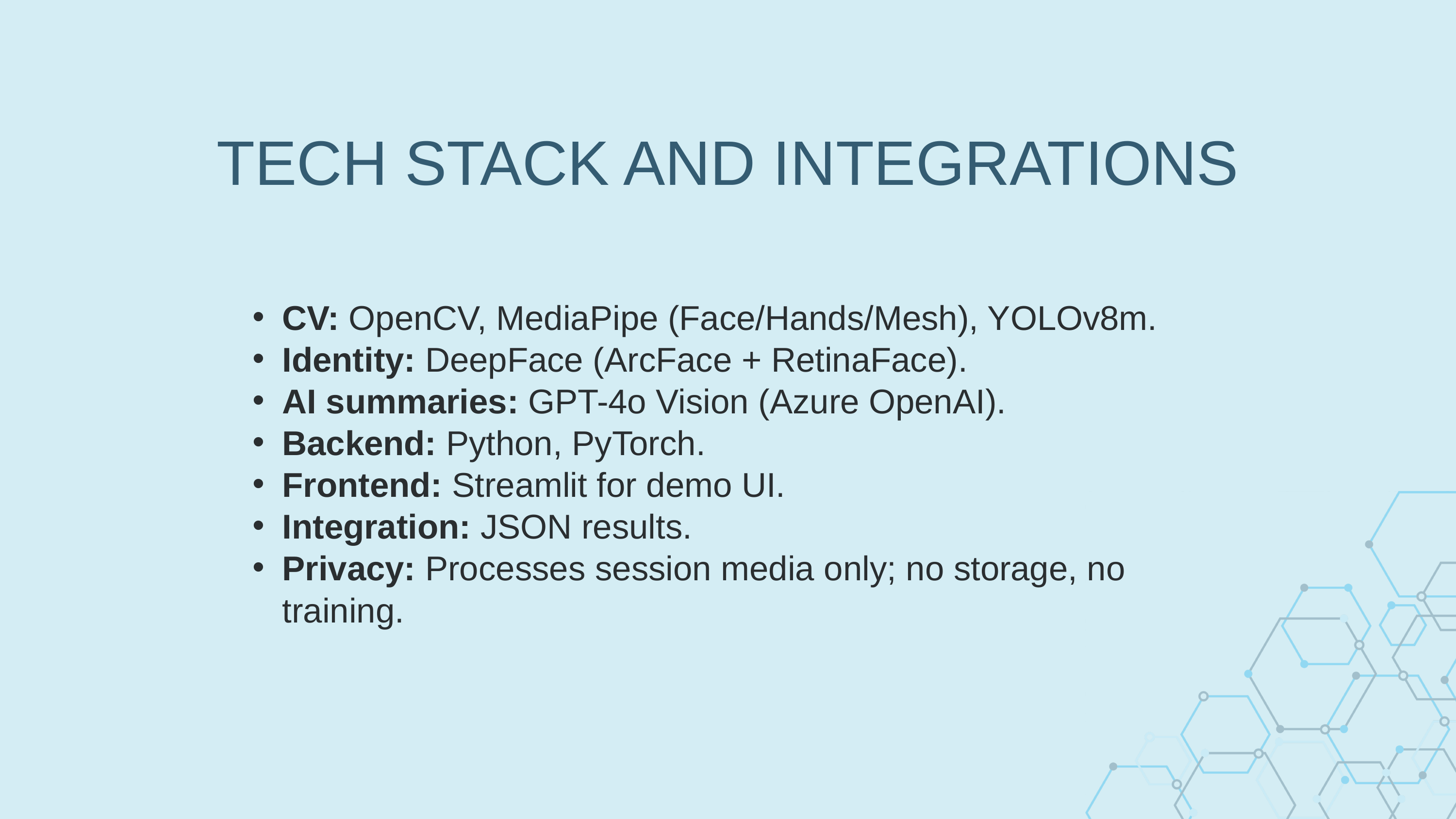

TECH STACK AND INTEGRATIONS
CV: OpenCV, MediaPipe (Face/Hands/Mesh), YOLOv8m.
Identity: DeepFace (ArcFace + RetinaFace).
AI summaries: GPT-4o Vision (Azure OpenAI).
Backend: Python, PyTorch.
Frontend: Streamlit for demo UI.
Integration: JSON results.
Privacy: Processes session media only; no storage, no training.